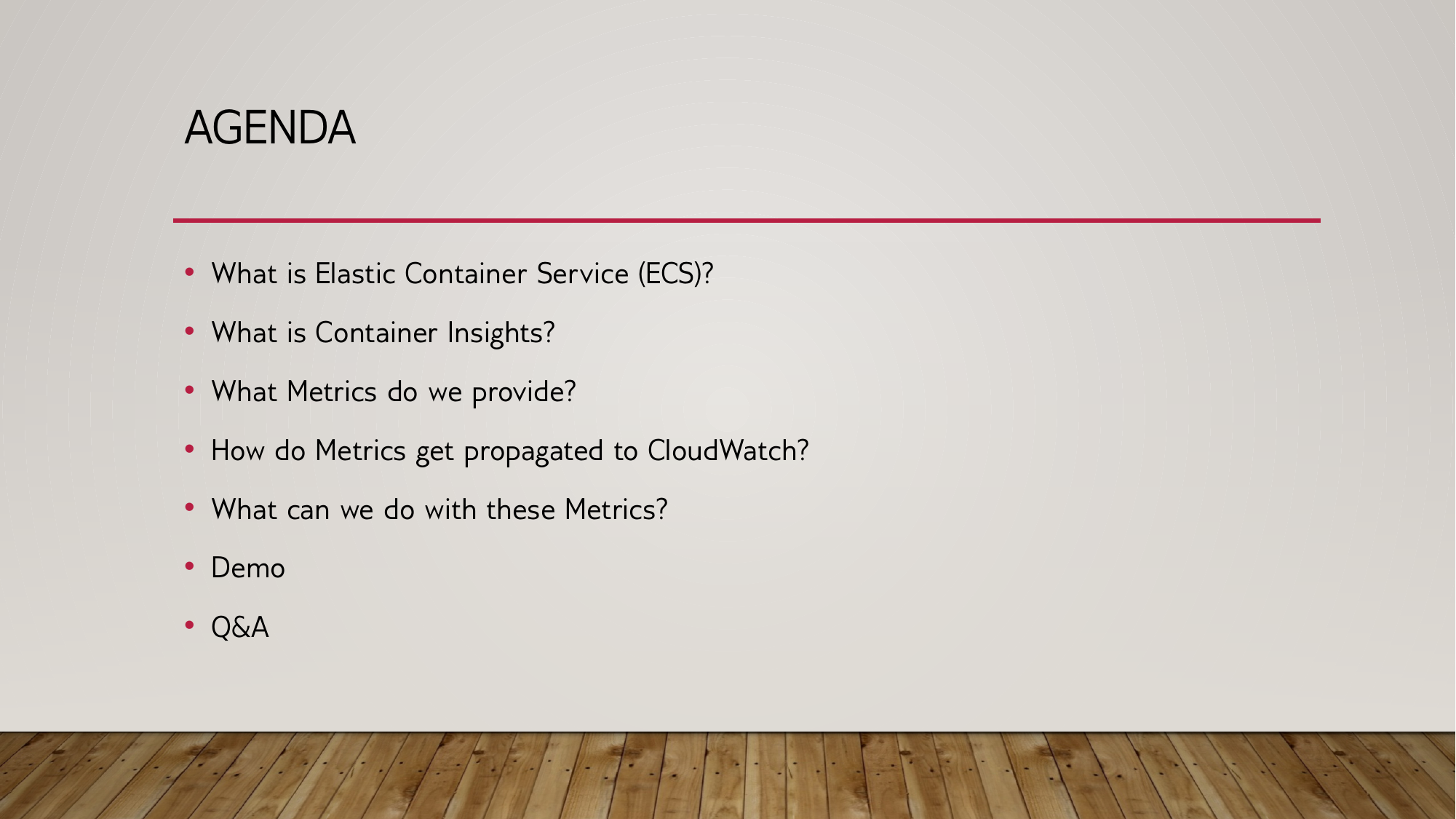

# Agenda
What is Elastic Container Service (ECS)?
What is Container Insights?
What Metrics do we provide?
How do Metrics get propagated to CloudWatch?
What can we do with these Metrics?
Demo
Q&A